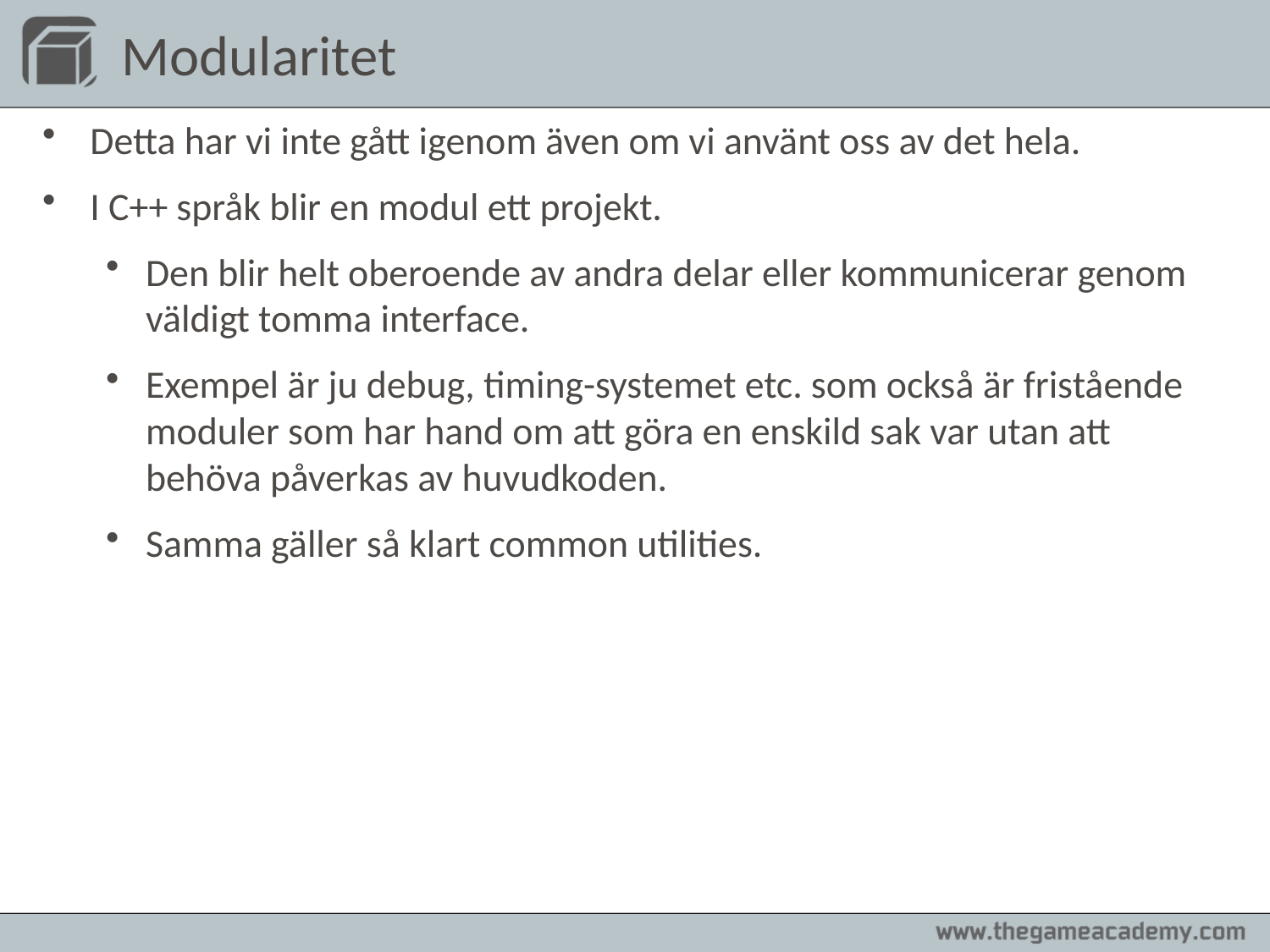

# Modularitet
Detta har vi inte gått igenom även om vi använt oss av det hela.
I C++ språk blir en modul ett projekt.
Den blir helt oberoende av andra delar eller kommunicerar genom väldigt tomma interface.
Exempel är ju debug, timing-systemet etc. som också är fristående moduler som har hand om att göra en enskild sak var utan att behöva påverkas av huvudkoden.
Samma gäller så klart common utilities.